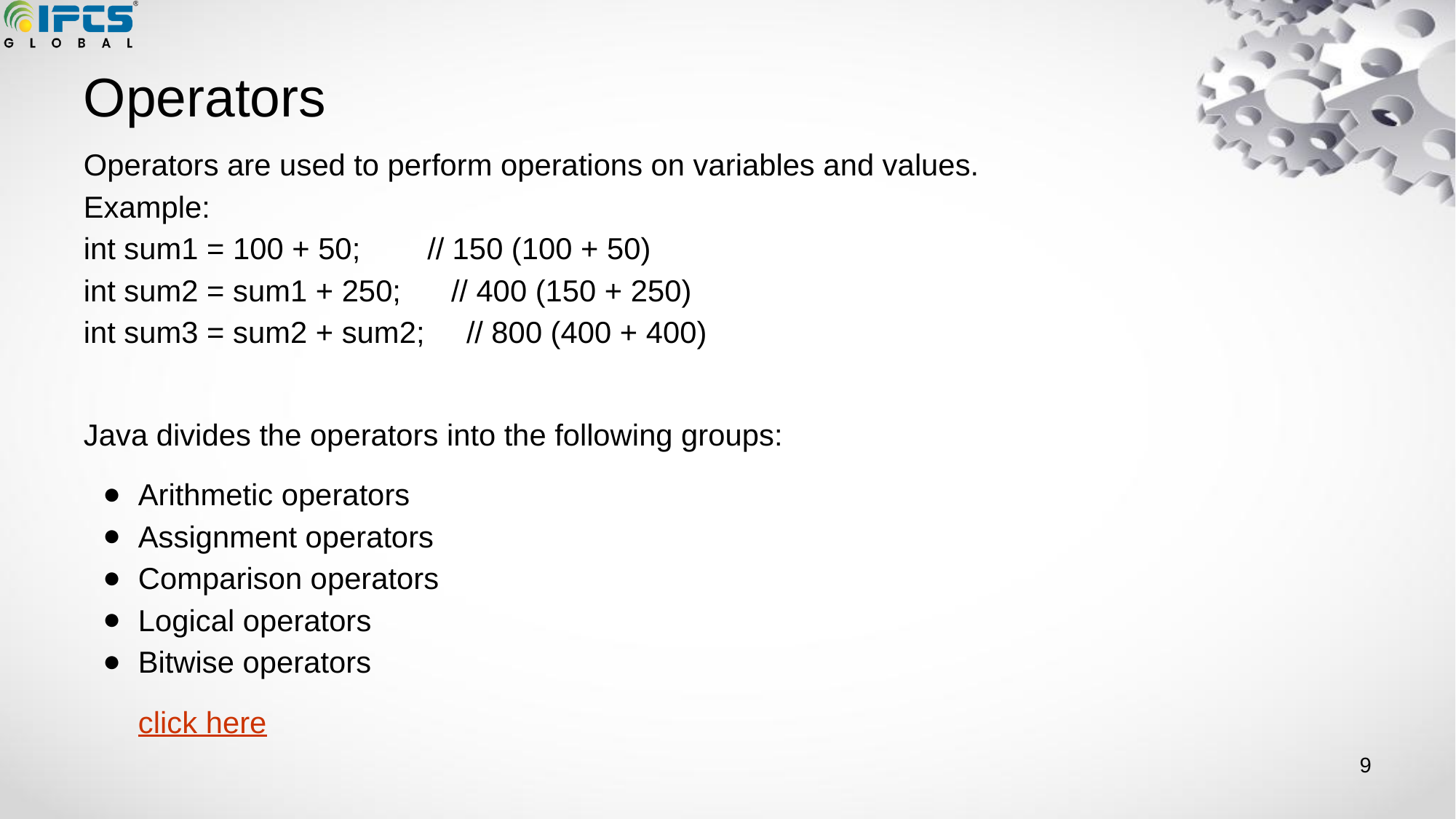

# Operators
Operators are used to perform operations on variables and values.
Example:
int sum1 = 100 + 50;        // 150 (100 + 50)
int sum2 = sum1 + 250;      // 400 (150 + 250)
int sum3 = sum2 + sum2;     // 800 (400 + 400)

Java divides the operators into the following groups:
Arithmetic operators
Assignment operators
Comparison operators
Logical operators
Bitwise operators
click here

9